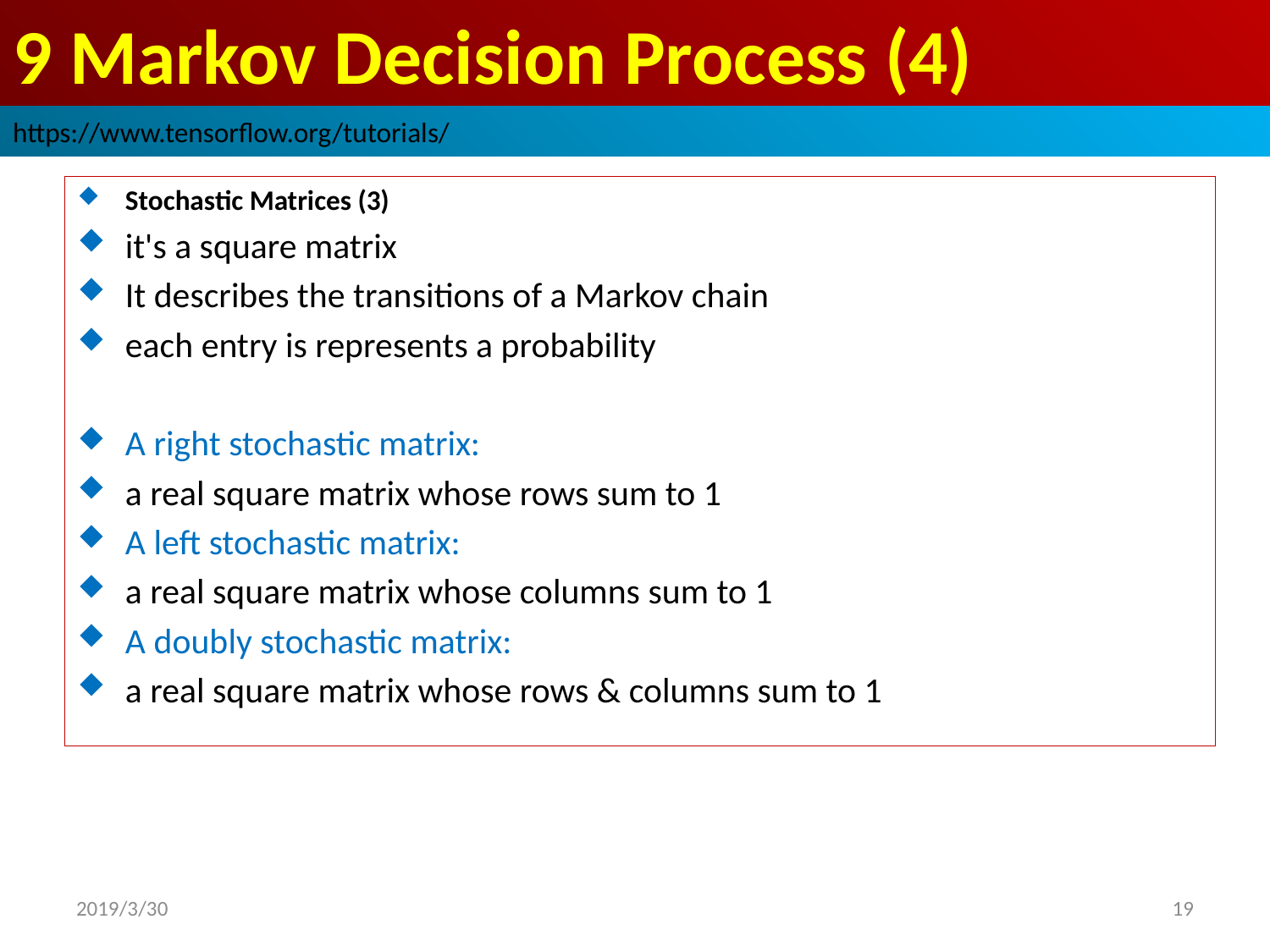

# 9 Markov Decision Process (4)
https://www.tensorflow.org/tutorials/
Stochastic Matrices (3)
it's a square matrix
It describes the transitions of a Markov chain
each entry is represents a probability

A right stochastic matrix:
a real square matrix whose rows sum to 1
A left stochastic matrix:
a real square matrix whose columns sum to 1
A doubly stochastic matrix:
a real square matrix whose rows & columns sum to 1

2019/3/30
19